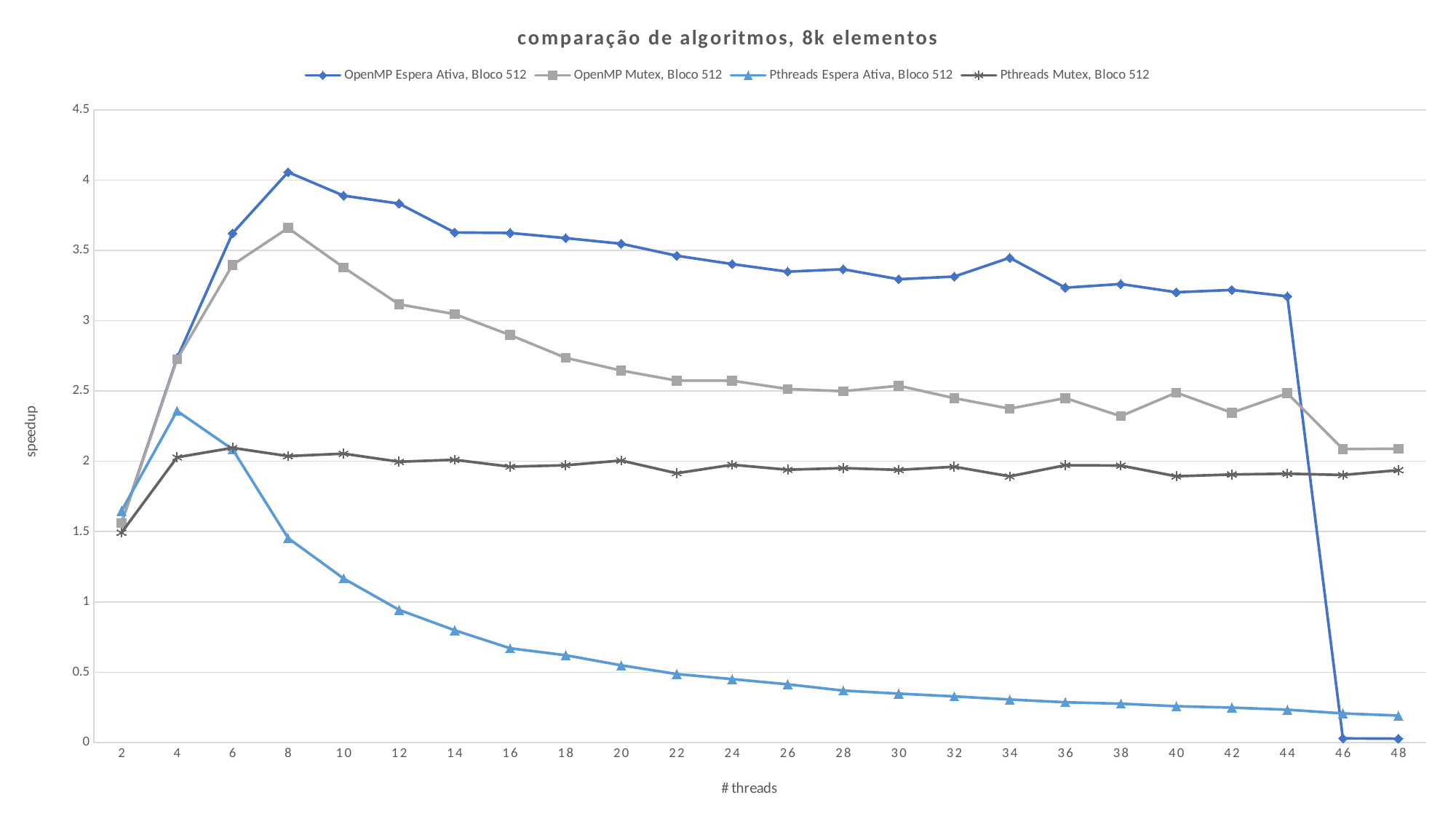

### Chart: comparação de algoritmos, 8k elementos

| Category | OpenMP Espera Ativa, Bloco 512 | OpenMP Mutex, Bloco 512 | Pthreads Espera Ativa, Bloco 512 | Pthreads Mutex, Bloco 512 |
|---|---|---|---|---|
| 2 | 1.5632150510274136 | 1.5600976811464358 | 1.647318653932602 | 1.4925533094671555 |
| 4 | 2.734045711767615 | 2.725234954639955 | 2.3580758410476403 | 2.0284966592860196 |
| 6 | 3.62177029690382 | 3.396893176779269 | 2.085280309080744 | 2.095678361810356 |
| 8 | 4.056678157571063 | 3.6589478923981646 | 1.4542909718789379 | 2.0367646118142635 |
| 10 | 3.8893652049778233 | 3.378815243179133 | 1.1663969064105428 | 2.0541910035010424 |
| 12 | 3.8327710802843042 | 3.1163780970568737 | 0.9432942308126538 | 1.9968677571388964 |
| 14 | 3.627682980484795 | 3.047094942864099 | 0.7984890898804244 | 2.0105142598635135 |
| 16 | 3.6238438295165514 | 2.8982303330512136 | 0.6702101257456017 | 1.9616675244177308 |
| 18 | 3.58749584936339 | 2.7361587415946294 | 0.620695637445286 | 1.9718713289089862 |
| 20 | 3.5476469705719285 | 2.645637328165645 | 0.5492404970760234 | 2.0055531253000476 |
| 22 | 3.462148749143639 | 2.5739785376874185 | 0.48715598303056873 | 1.9149273278999623 |
| 24 | 3.4028143870281182 | 2.5735979686717183 | 0.4512191264149313 | 1.975358495205311 |
| 26 | 3.3489123057354906 | 2.514395270826069 | 0.41409118086696556 | 1.9400046252867584 |
| 28 | 3.3659655526191505 | 2.4987242904195757 | 0.3693477798819874 | 1.9517328960400664 |
| 30 | 3.295027106469807 | 2.537764960068693 | 0.3478274071101356 | 1.93878015909112 |
| 32 | 3.314004003448159 | 2.4494389785324593 | 0.32821092840363597 | 1.9614464748525708 |
| 34 | 3.447861713600311 | 2.3746971161133925 | 0.3057805061930994 | 1.8928713910285453 |
| 36 | 3.234813205930341 | 2.449611332629694 | 0.28634655498587996 | 1.9722064563643056 |
| 38 | 3.261125639464396 | 2.3207932883718767 | 0.2762469869559294 | 1.969510051293656 |
| 40 | 3.2022805901351266 | 2.488632103384057 | 0.2581377528195419 | 1.8935406079176145 |
| 42 | 3.218712664047061 | 2.3453403659664054 | 0.2485499055198313 | 1.9061200916200505 |
| 44 | 3.1731892919717746 | 2.484015249715587 | 0.23344258773723867 | 1.9118250530863292 |
| 46 | 0.029499463875136127 | 2.08698877298857 | 0.20724978915680584 | 1.902751559980688 |
| 48 | 0.027539548309007816 | 2.0890551605042056 | 0.19147728526929683 | 1.9366051475087616 |